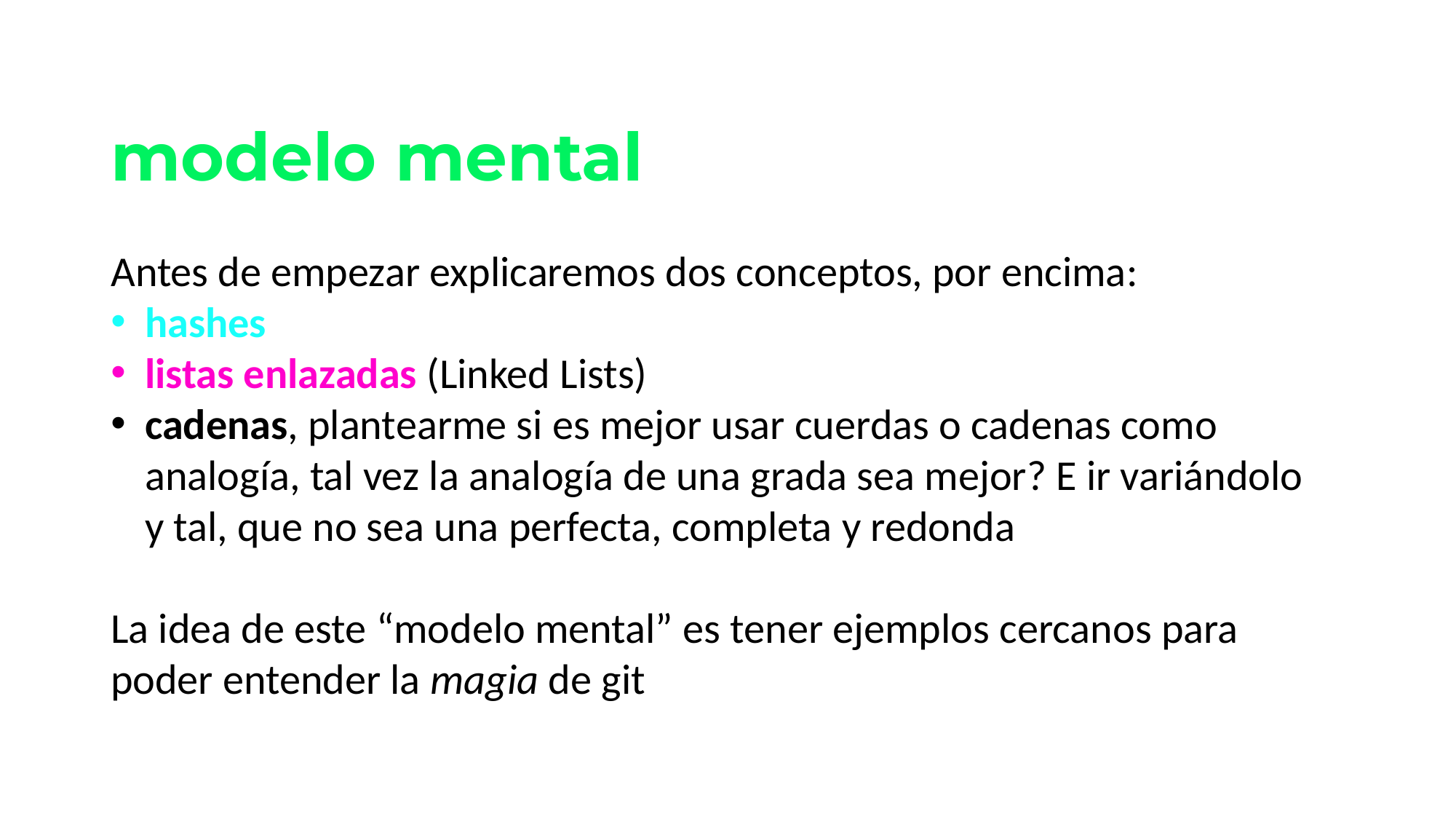

# modelo mental
Antes de empezar explicaremos dos conceptos, por encima:
hashes
listas enlazadas (Linked Lists)
cadenas, plantearme si es mejor usar cuerdas o cadenas como analogía, tal vez la analogía de una grada sea mejor? E ir variándolo y tal, que no sea una perfecta, completa y redonda

La idea de este “modelo mental” es tener ejemplos cercanos para poder entender la magia de git